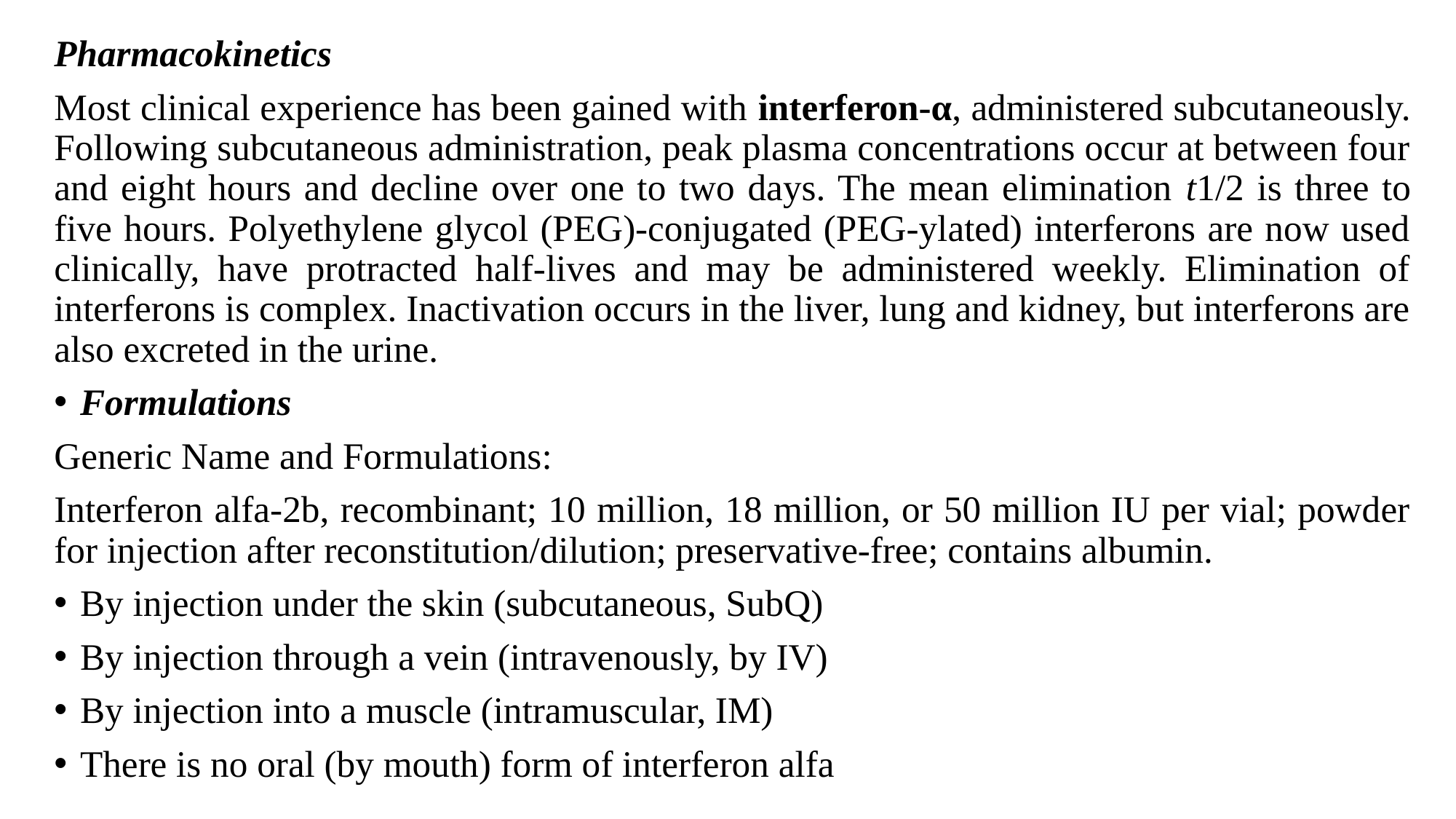

Pharmacokinetics
Most clinical experience has been gained with interferon-α, administered subcutaneously. Following subcutaneous administration, peak plasma concentrations occur at between four and eight hours and decline over one to two days. The mean elimination t1/2 is three to five hours. Polyethylene glycol (PEG)-conjugated (PEG-ylated) interferons are now used clinically, have protracted half-lives and may be administered weekly. Elimination of interferons is complex. Inactivation occurs in the liver, lung and kidney, but interferons are also excreted in the urine.
Formulations
Generic Name and Formulations:
Interferon alfa-2b, recombinant; 10 million, 18 million, or 50 million IU per vial; powder for injection after reconstitution/dilution; preservative-free; contains albumin.
By injection under the skin (subcutaneous, SubQ)
By injection through a vein (intravenously, by IV)
By injection into a muscle (intramuscular, IM)
There is no oral (by mouth) form of interferon alfa